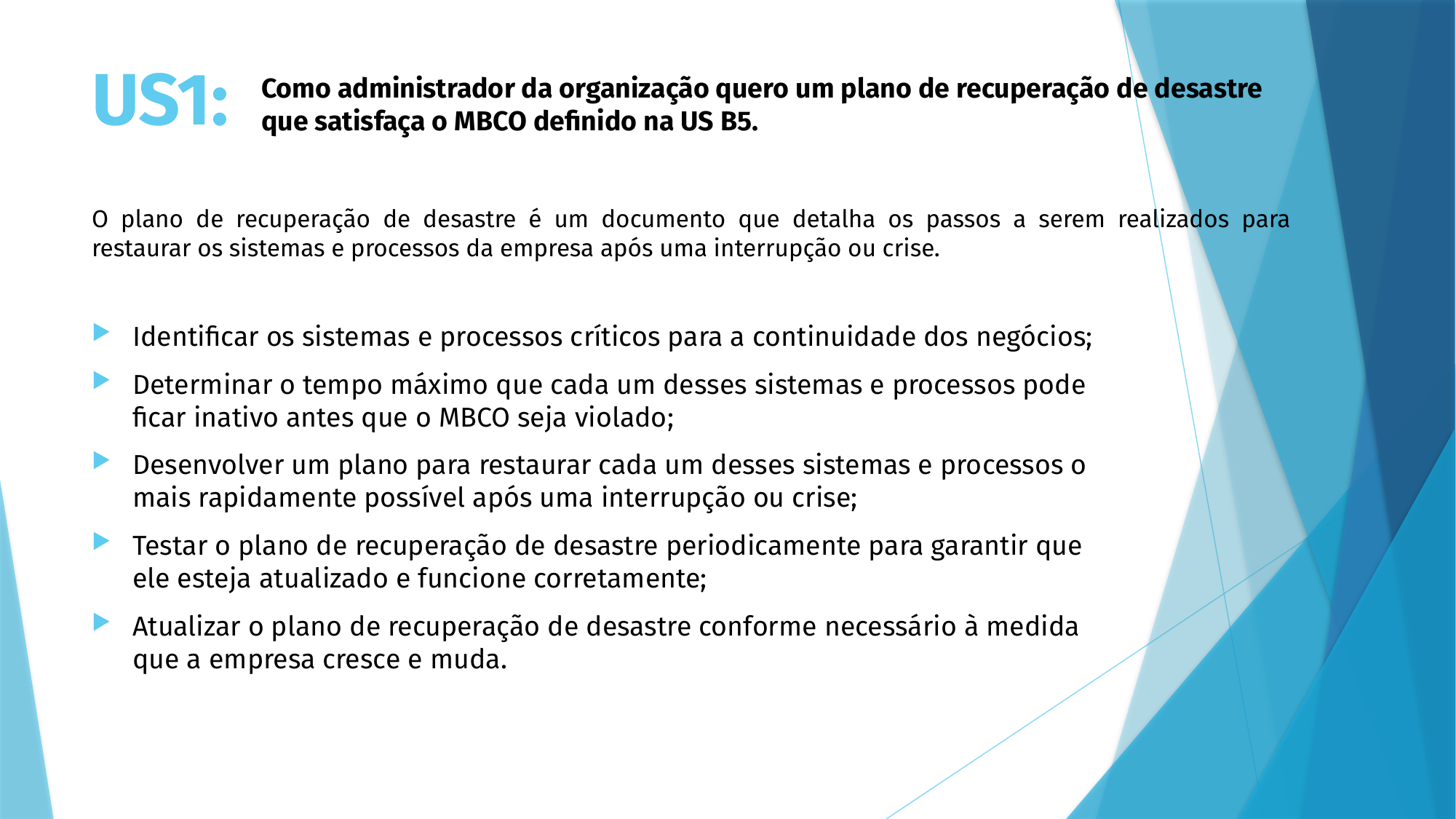

# US1:
Como administrador da organização quero um plano de recuperação de desastre que satisfaça o MBCO definido na US B5.

O plano de recuperação de desastre é um documento que detalha os passos a serem realizados para restaurar os sistemas e processos da empresa após uma interrupção ou crise.
Identificar os sistemas e processos críticos para a continuidade dos negócios;
Determinar o tempo máximo que cada um desses sistemas e processos pode ficar inativo antes que o MBCO seja violado;
Desenvolver um plano para restaurar cada um desses sistemas e processos o mais rapidamente possível após uma interrupção ou crise;
Testar o plano de recuperação de desastre periodicamente para garantir que ele esteja atualizado e funcione corretamente;
Atualizar o plano de recuperação de desastre conforme necessário à medida que a empresa cresce e muda.